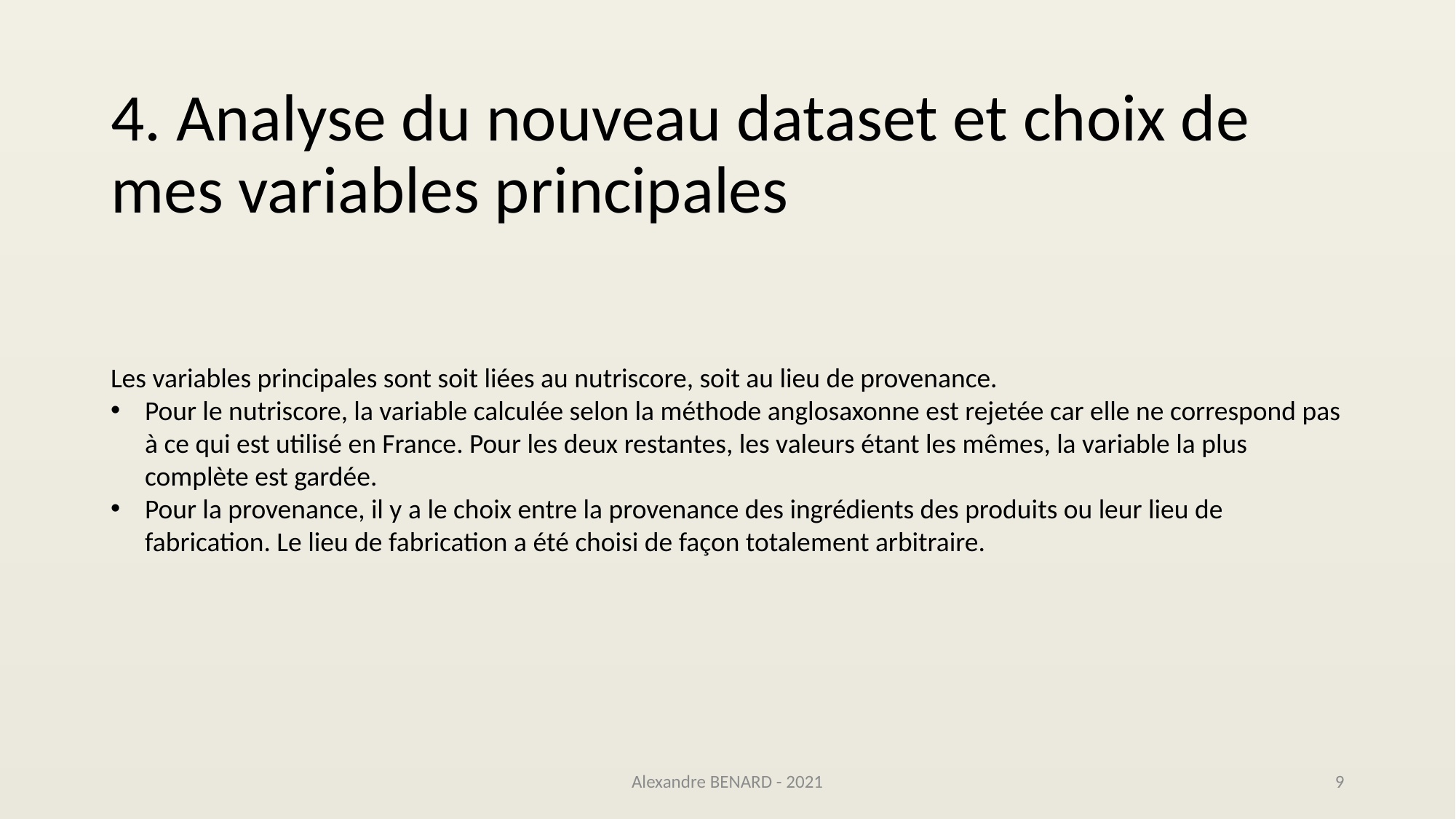

# 4. Analyse du nouveau dataset et choix de mes variables principales
Les variables principales sont soit liées au nutriscore, soit au lieu de provenance.
Pour le nutriscore, la variable calculée selon la méthode anglosaxonne est rejetée car elle ne correspond pas à ce qui est utilisé en France. Pour les deux restantes, les valeurs étant les mêmes, la variable la plus complète est gardée.
Pour la provenance, il y a le choix entre la provenance des ingrédients des produits ou leur lieu de fabrication. Le lieu de fabrication a été choisi de façon totalement arbitraire.
Alexandre BENARD - 2021
9